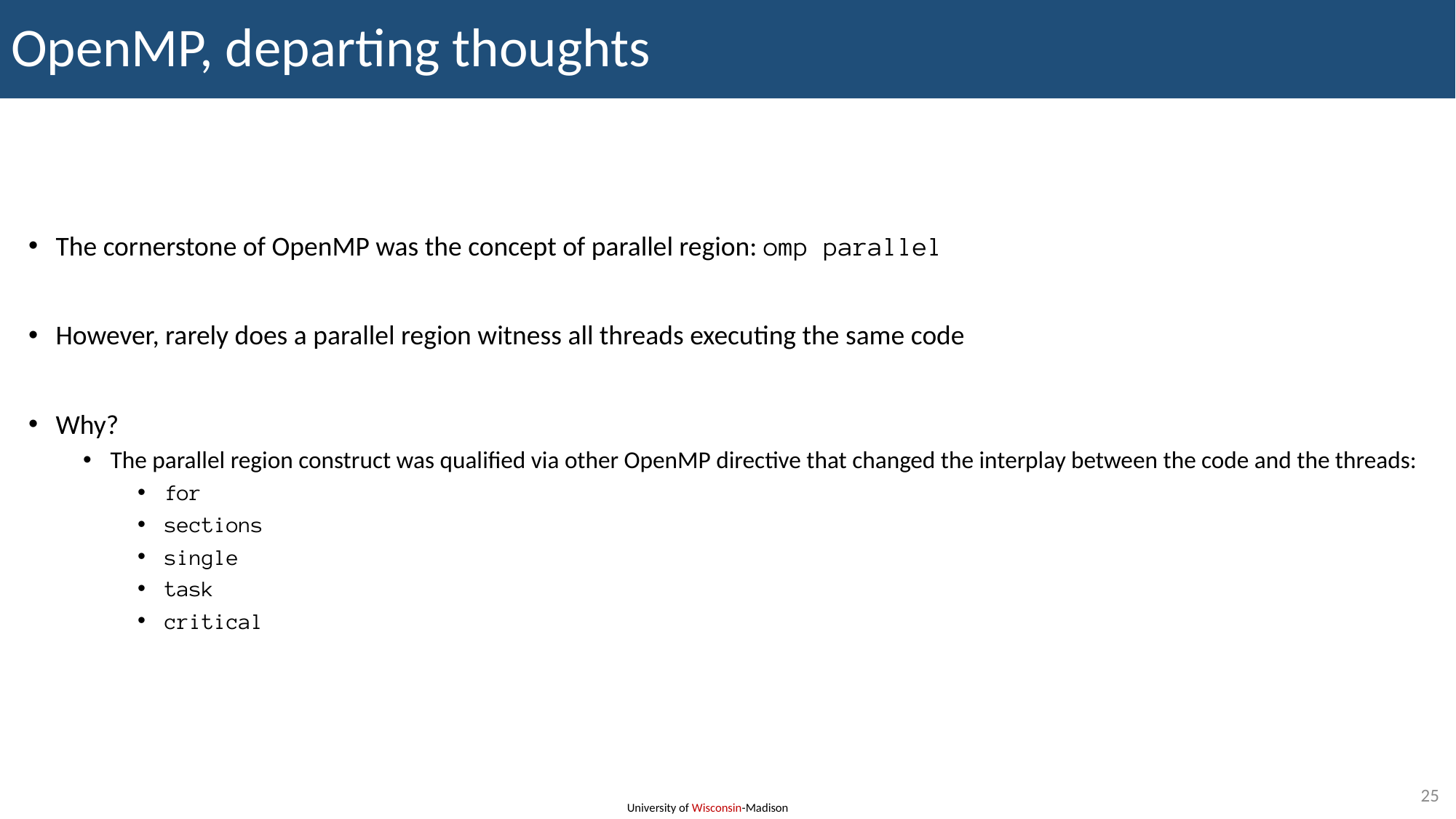

# OpenMP, departing thoughts

The cornerstone of OpenMP was the concept of parallel region: omp parallel

However, rarely does a parallel region witness all threads executing the same code

Why?
The parallel region construct was qualified via other OpenMP directive that changed the interplay between the code and the threads:
for
sections
single
task
critical
25